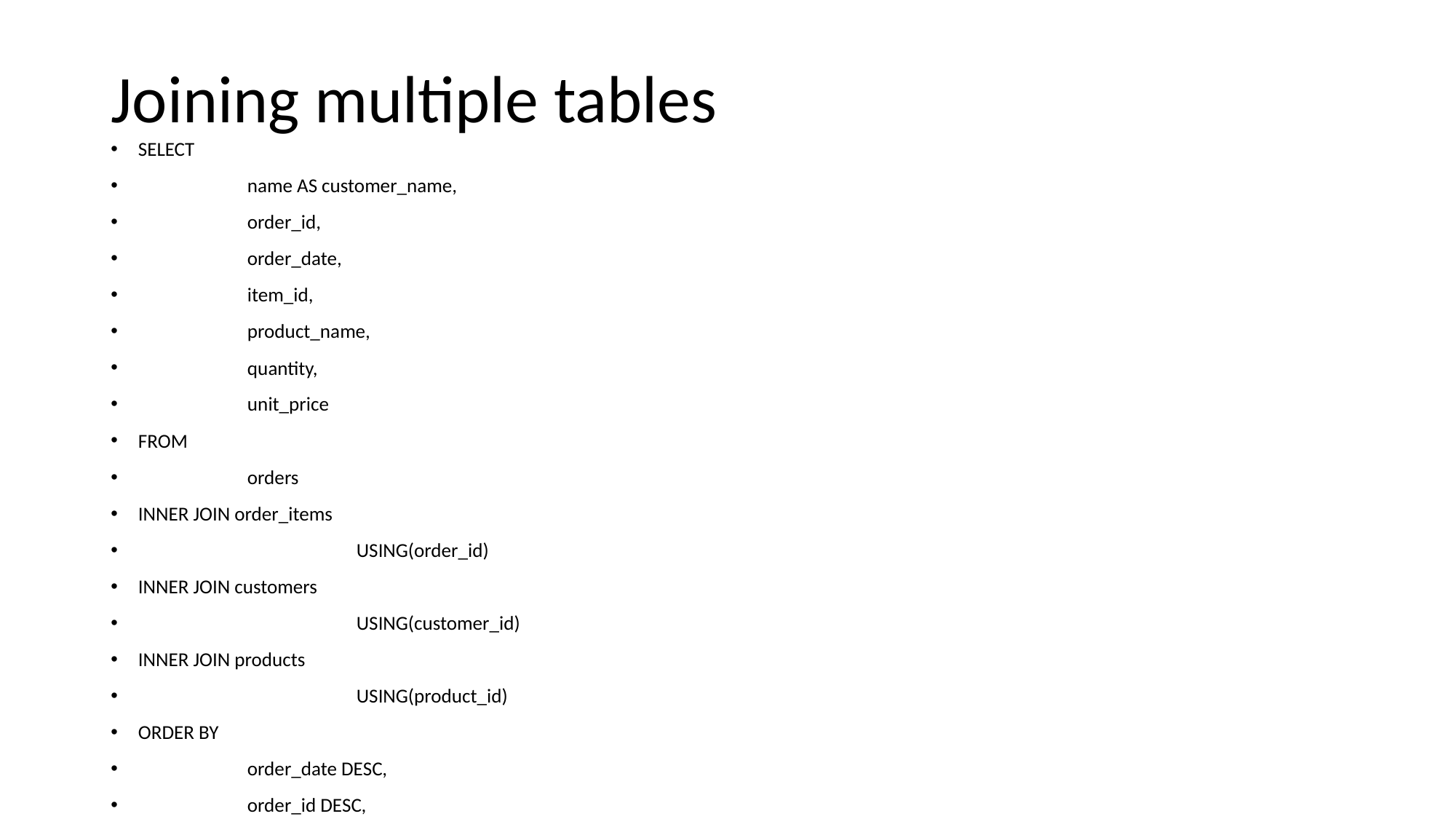

# Joining multiple tables
SELECT
	name AS customer_name,
	order_id,
	order_date,
	item_id,
	product_name,
	quantity,
	unit_price
FROM
	orders
INNER JOIN order_items
		USING(order_id)
INNER JOIN customers
		USING(customer_id)
INNER JOIN products
		USING(product_id)
ORDER BY
	order_date DESC,
	order_id DESC,
	item_id ASC;